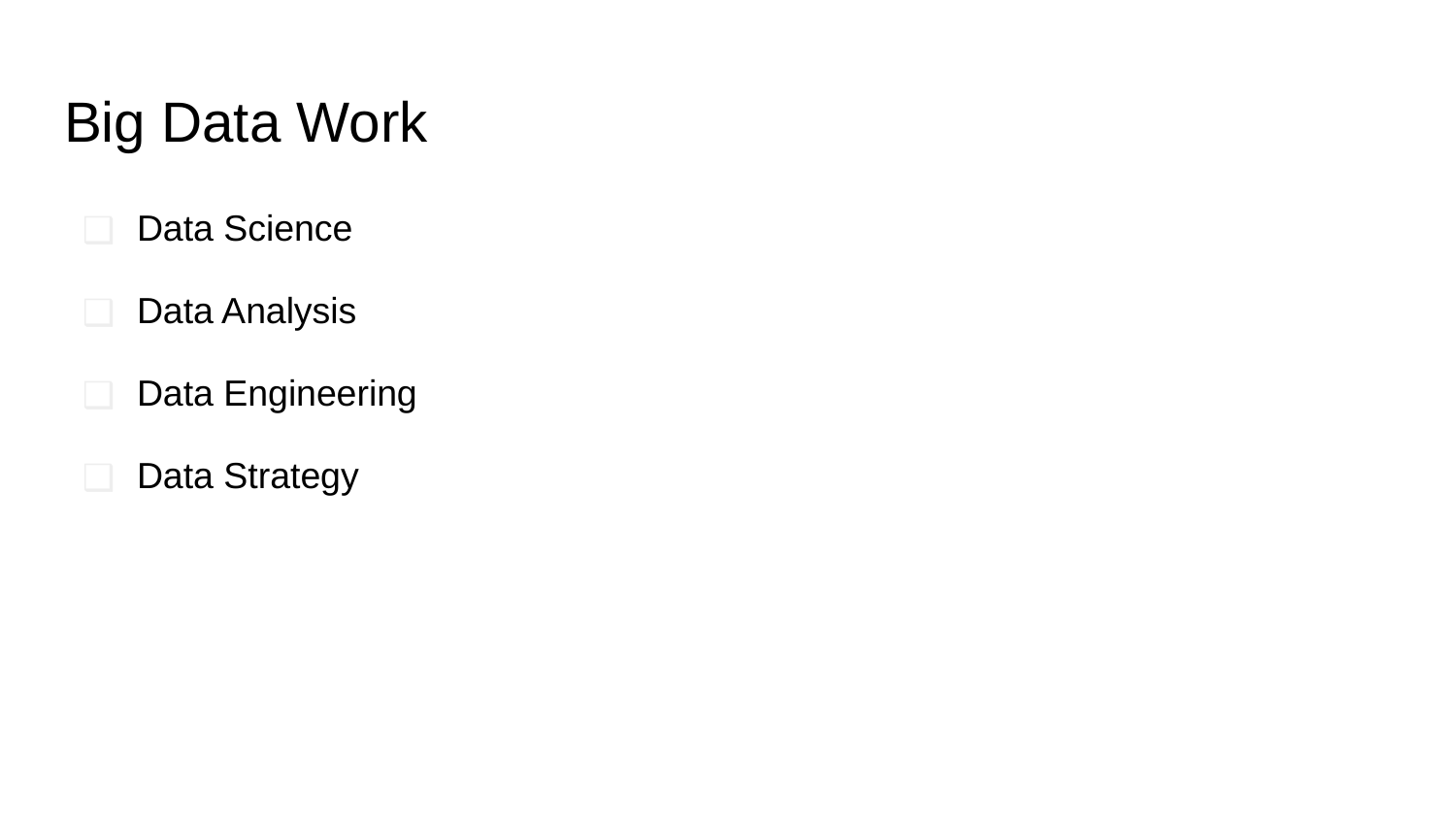

# Big Data Work
Data Science
Data Analysis
Data Engineering
Data Strategy